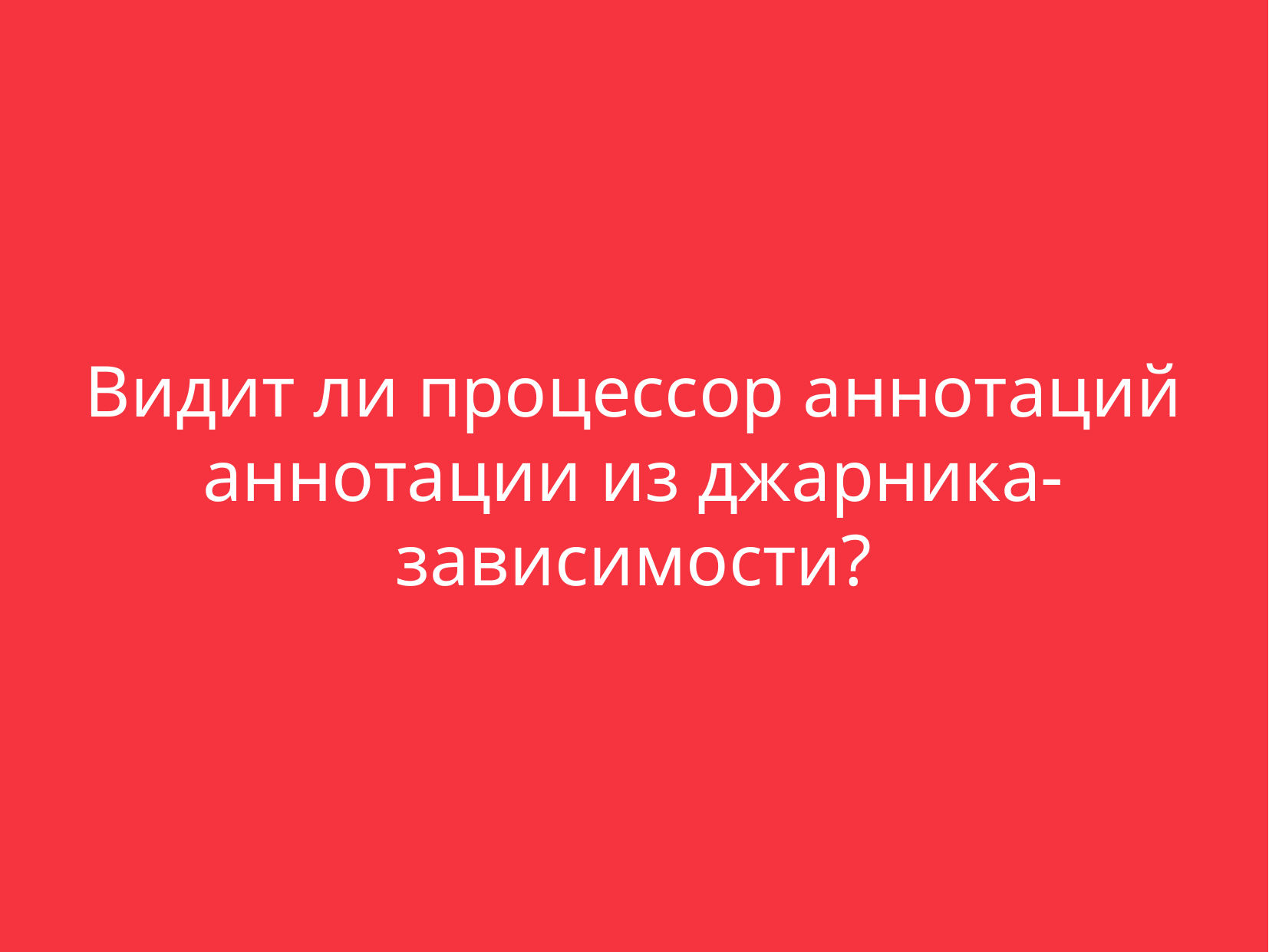

Видит ли процессор аннотаций аннотации из джарника-зависимости?